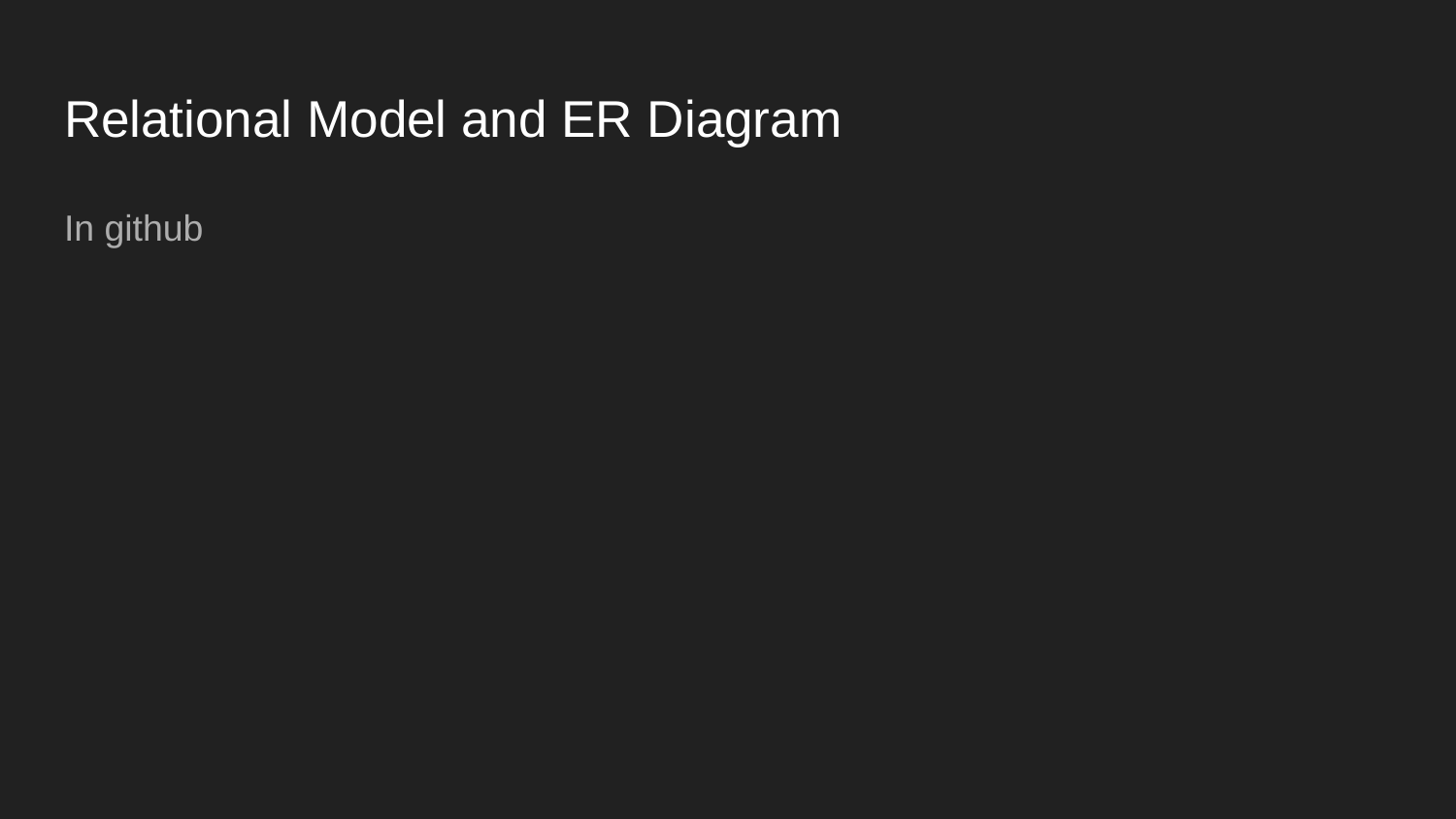

# Relational Model and ER Diagram
In github